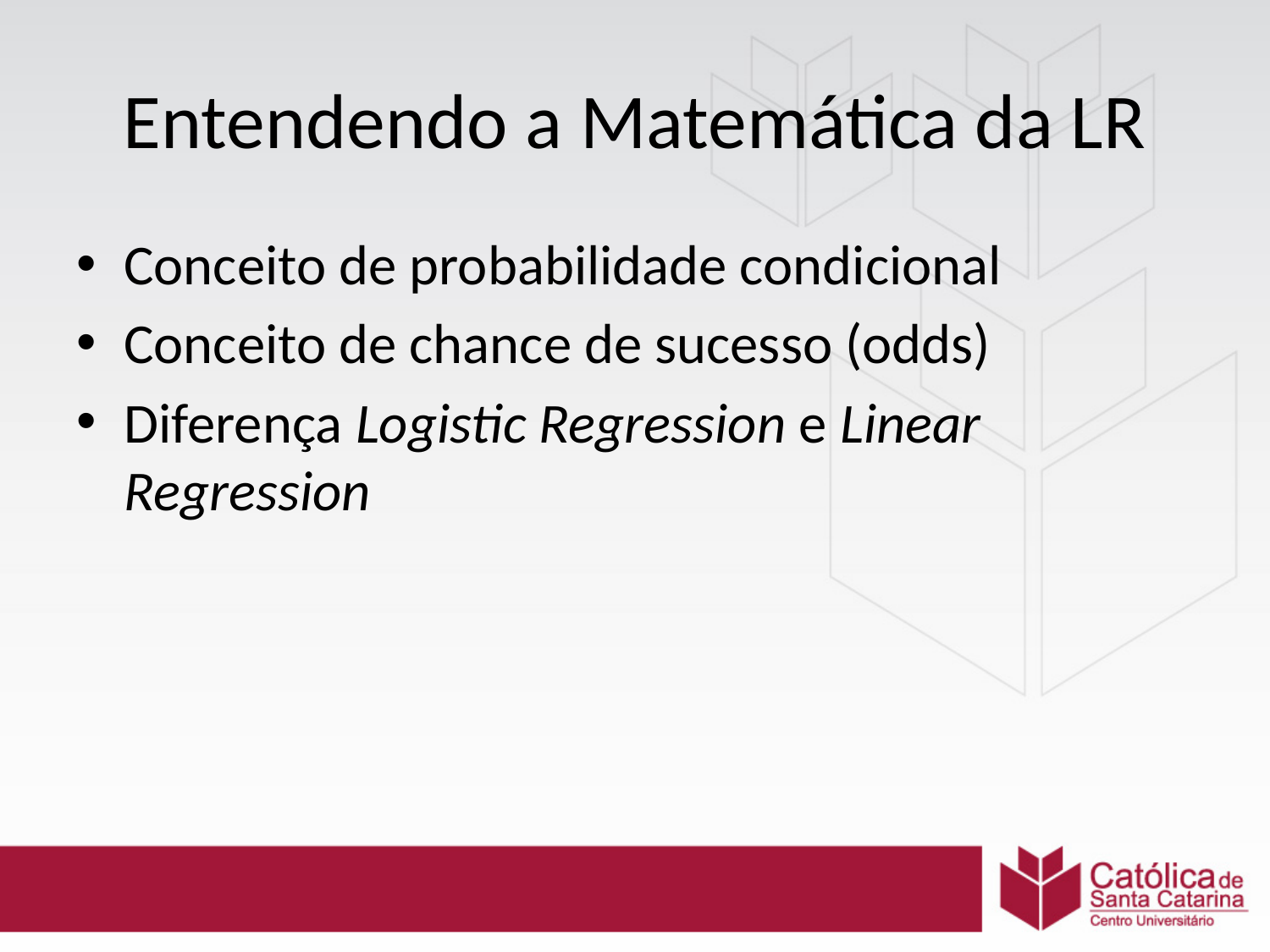

# Entendendo a Matemática da LR
Conceito de probabilidade condicional
Conceito de chance de sucesso (odds)
Diferença Logistic Regression e Linear Regression